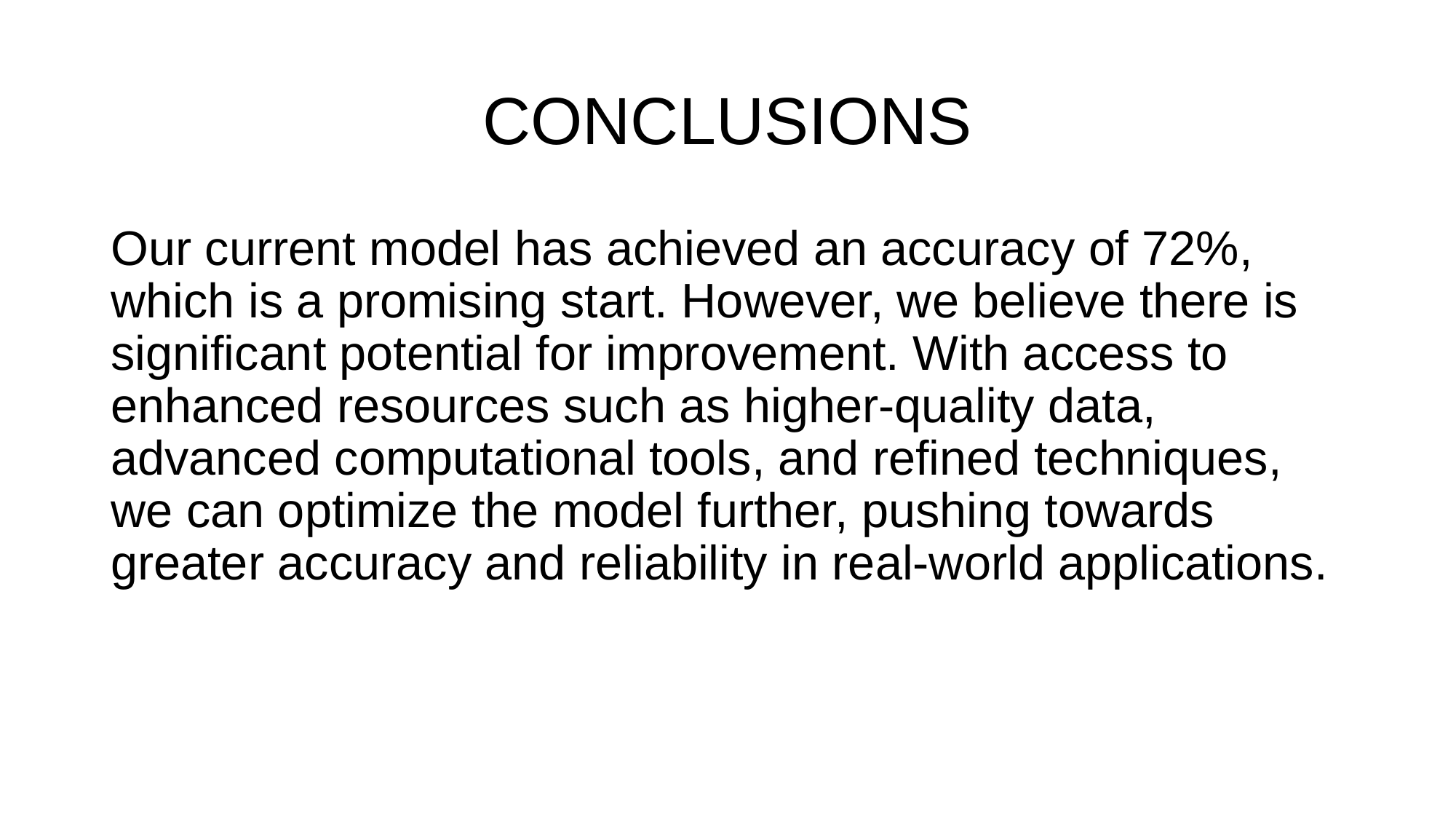

# CONCLUSIONS
Our current model has achieved an accuracy of 72%, which is a promising start. However, we believe there is significant potential for improvement. With access to enhanced resources such as higher-quality data, advanced computational tools, and refined techniques, we can optimize the model further, pushing towards greater accuracy and reliability in real-world applications.